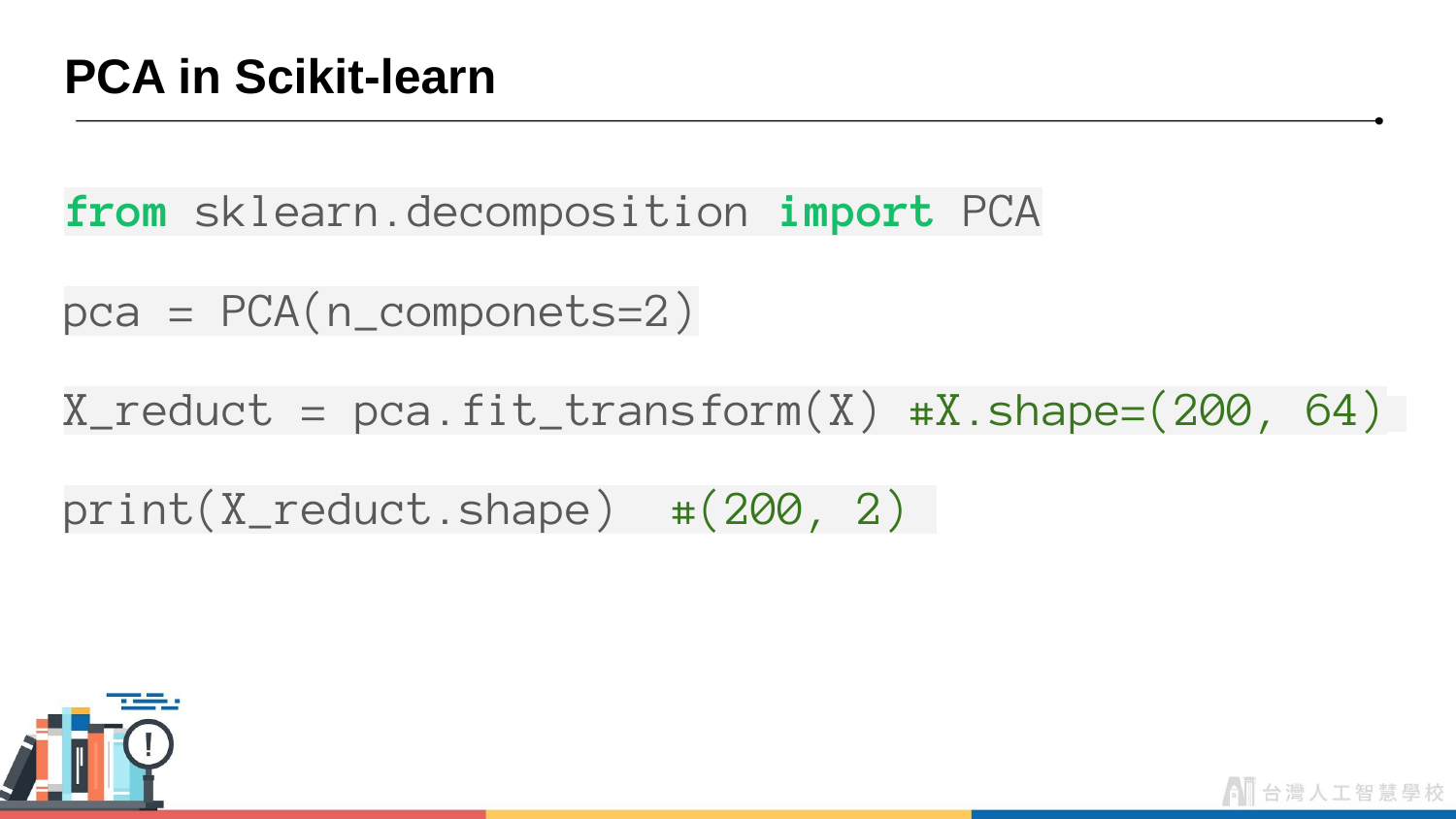

# PCA in Scikit-learn
from sklearn.decomposition import PCA
pca = PCA(n_componets=2)
X_reduct = pca.fit_transform(X) #X.shape=(200, 64)
print(X_reduct.shape)  #(200, 2)